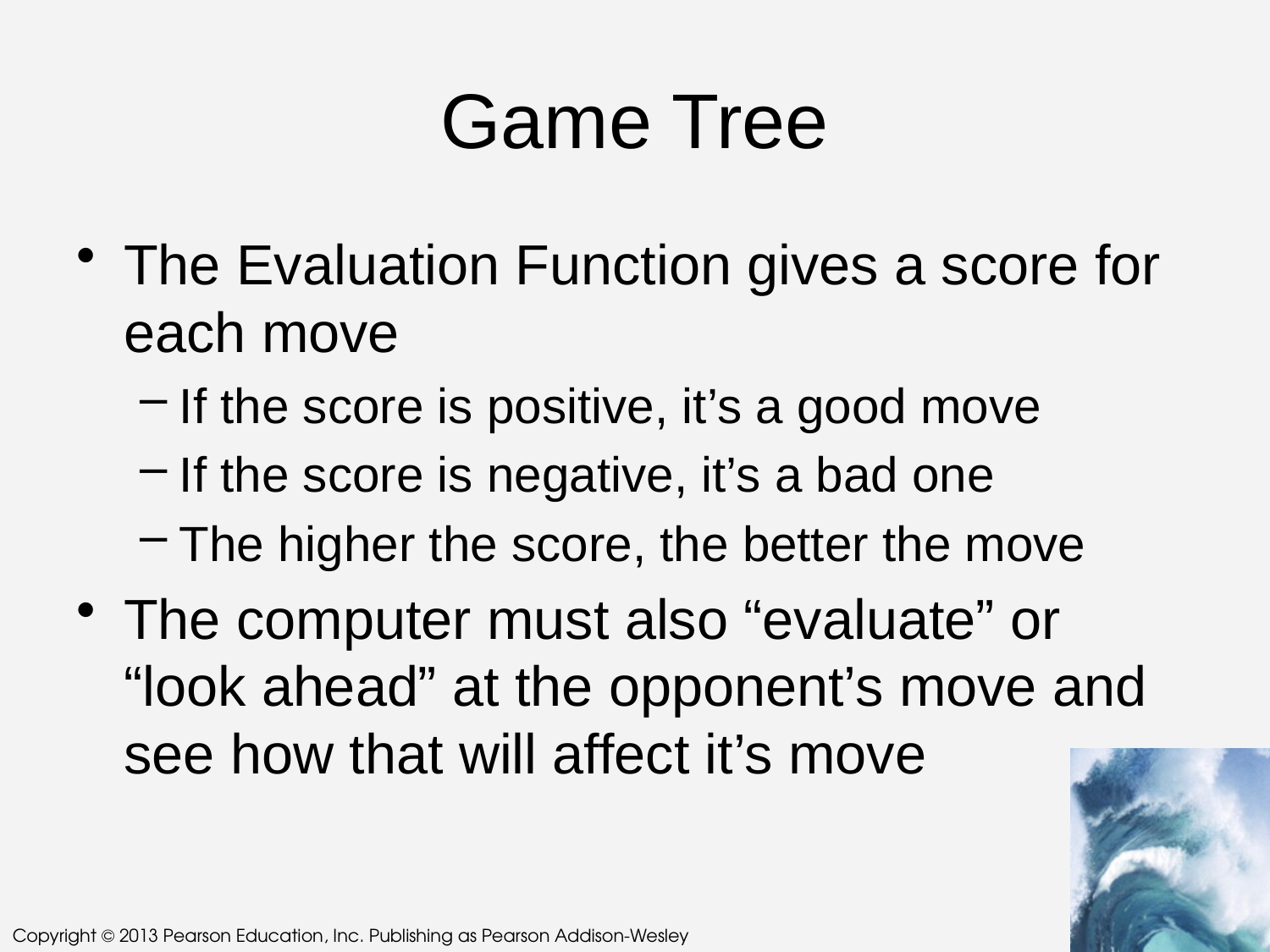

# Game Tree
The Evaluation Function gives a score for each move
If the score is positive, it’s a good move
If the score is negative, it’s a bad one
The higher the score, the better the move
The computer must also “evaluate” or “look ahead” at the opponent’s move and see how that will affect it’s move